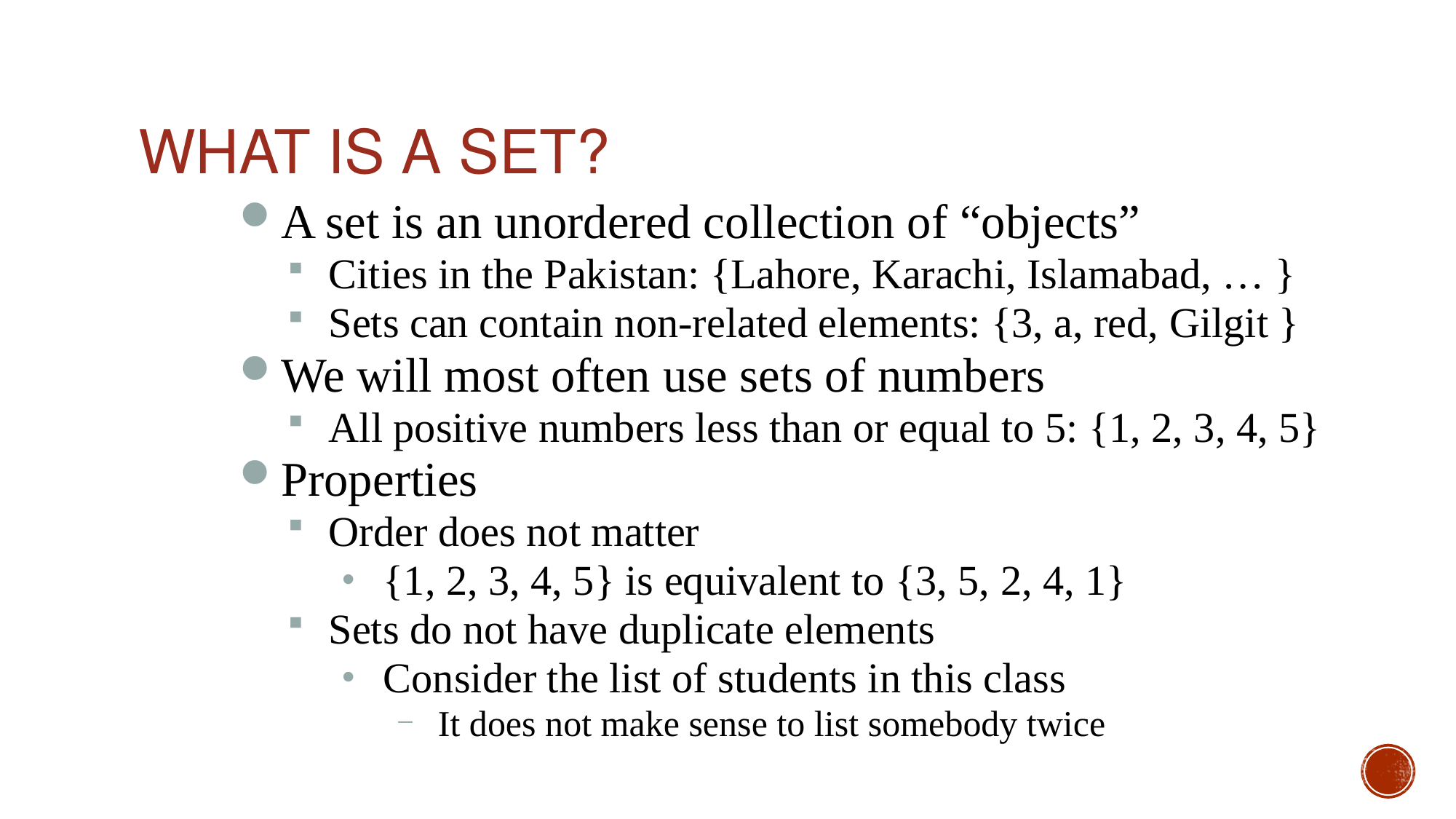

# What is a set?
A set is an unordered collection of “objects”
Cities in the Pakistan: {Lahore, Karachi, Islamabad, … }
Sets can contain non-related elements: {3, a, red, Gilgit }
We will most often use sets of numbers
All positive numbers less than or equal to 5: {1, 2, 3, 4, 5}
Properties
Order does not matter
{1, 2, 3, 4, 5} is equivalent to {3, 5, 2, 4, 1}
Sets do not have duplicate elements
Consider the list of students in this class
It does not make sense to list somebody twice